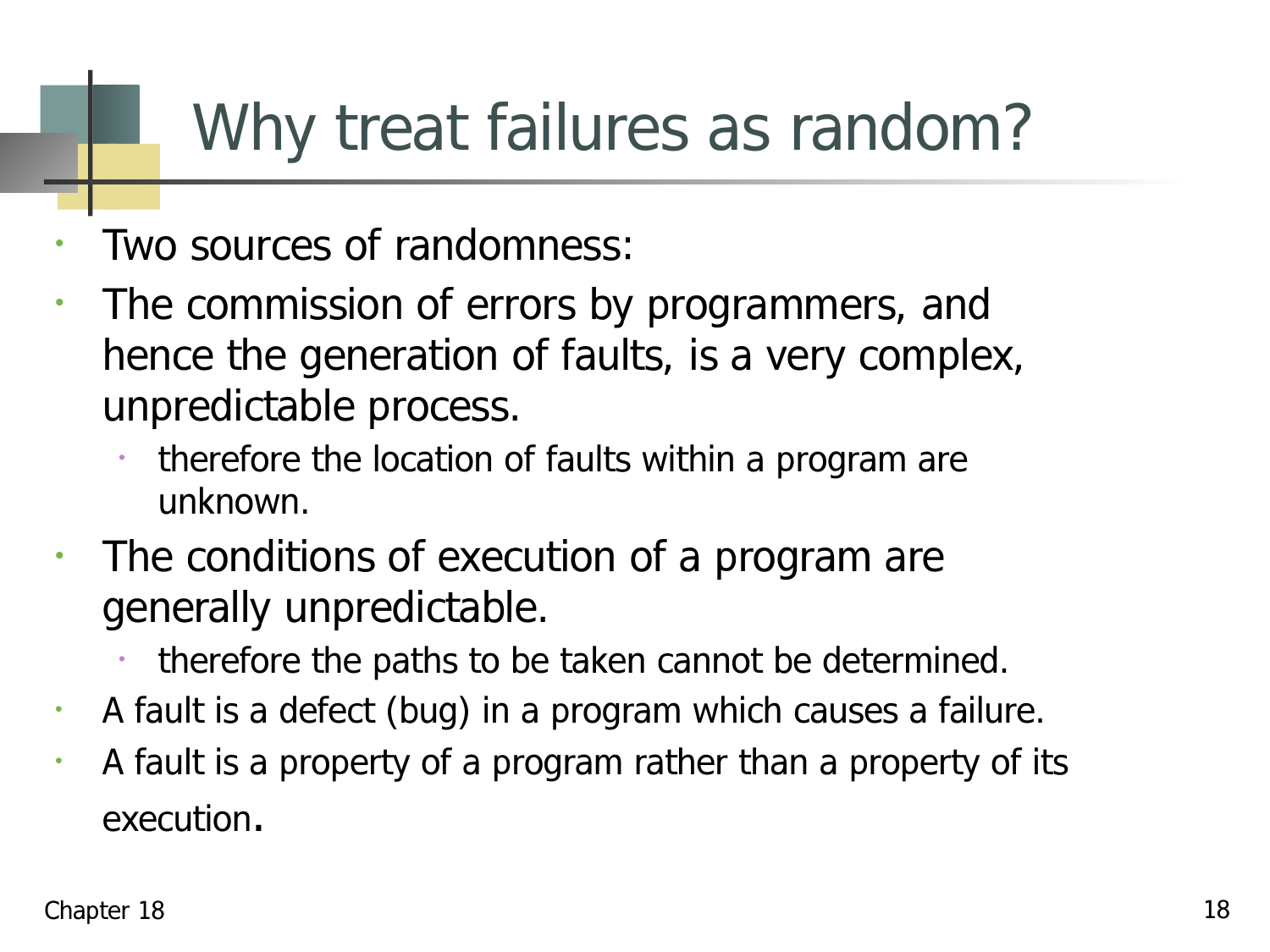

# Why treat failures as random?
Two sources of randomness:
The commission of errors by programmers, and hence the generation of faults, is a very complex, unpredictable process.
therefore the location of faults within a program are unknown.
The conditions of execution of a program are generally unpredictable.
therefore the paths to be taken cannot be determined.
A fault is a defect (bug) in a program which causes a failure.
A fault is a property of a program rather than a property of its execution.

18
Chapter 18